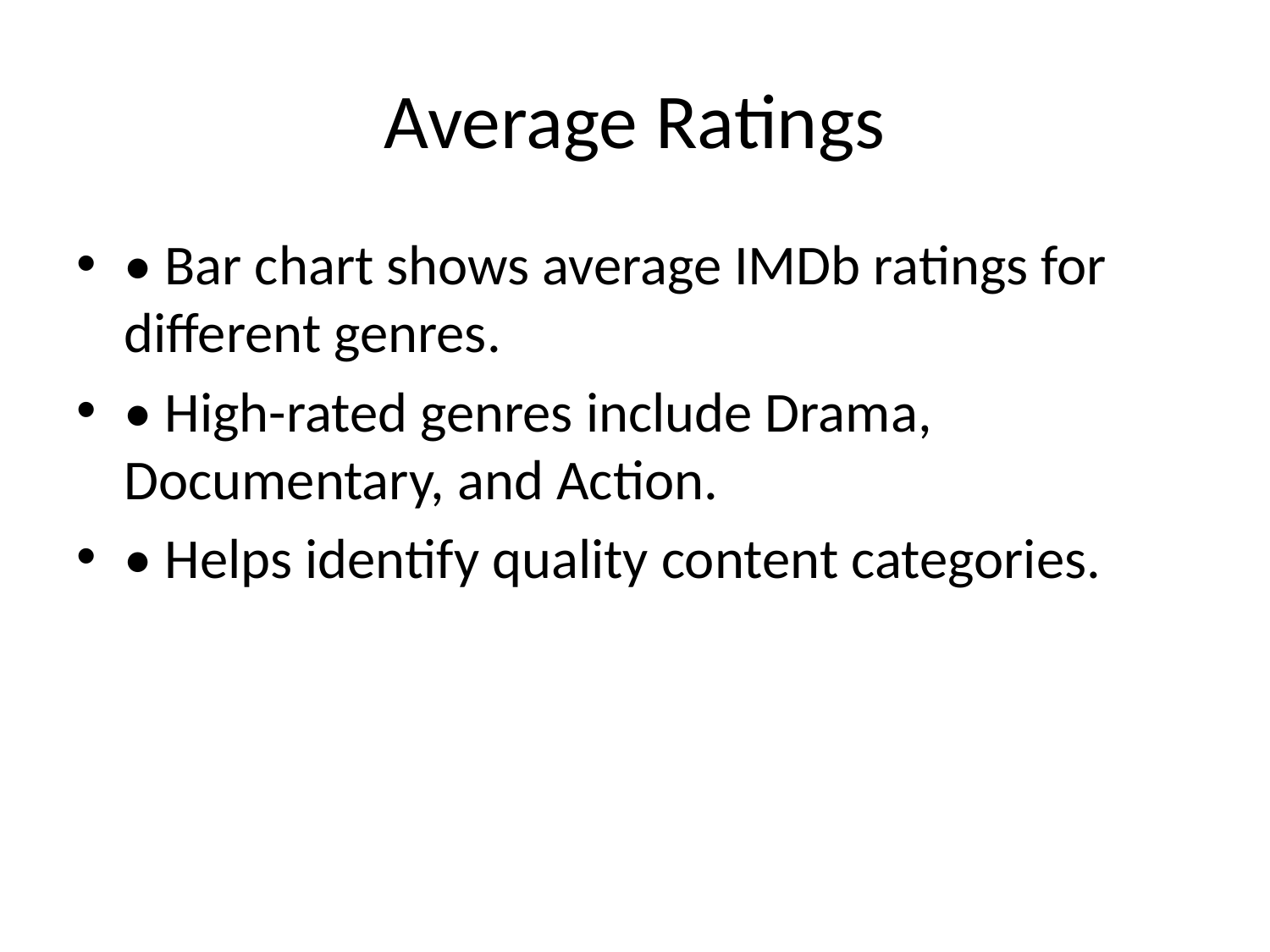

# Average Ratings
• Bar chart shows average IMDb ratings for different genres.
• High-rated genres include Drama, Documentary, and Action.
• Helps identify quality content categories.